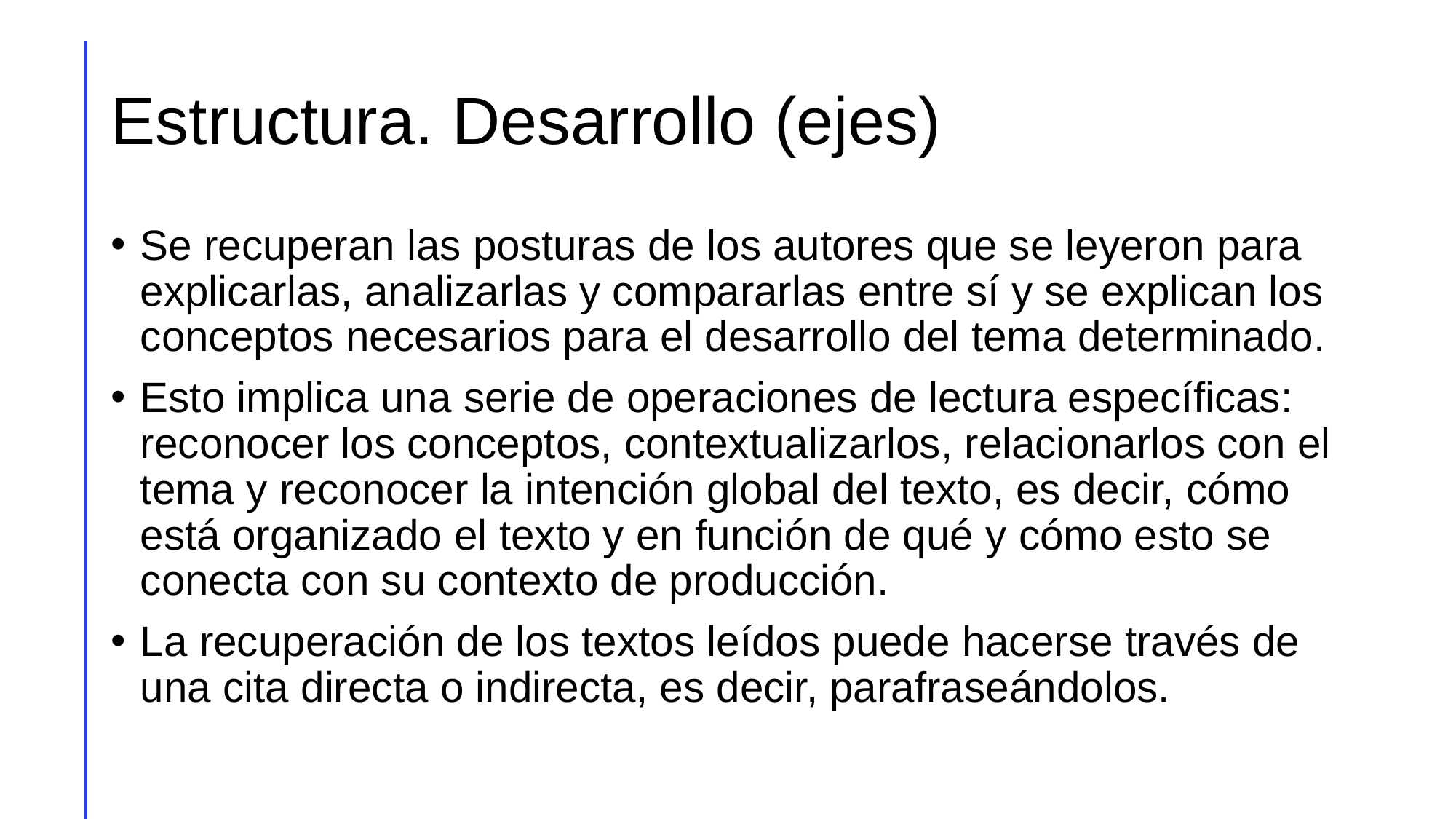

# Estructura. Desarrollo (ejes)
Se recuperan las posturas de los autores que se leyeron para explicarlas, analizarlas y compararlas entre sí y se explican los conceptos necesarios para el desarrollo del tema determinado.
Esto implica una serie de operaciones de lectura específicas: reconocer los conceptos, contextualizarlos, relacionarlos con el tema y reconocer la intención global del texto, es decir, cómo está organizado el texto y en función de qué y cómo esto se conecta con su contexto de producción.
La recuperación de los textos leídos puede hacerse través de una cita directa o indirecta, es decir, parafraseándolos.